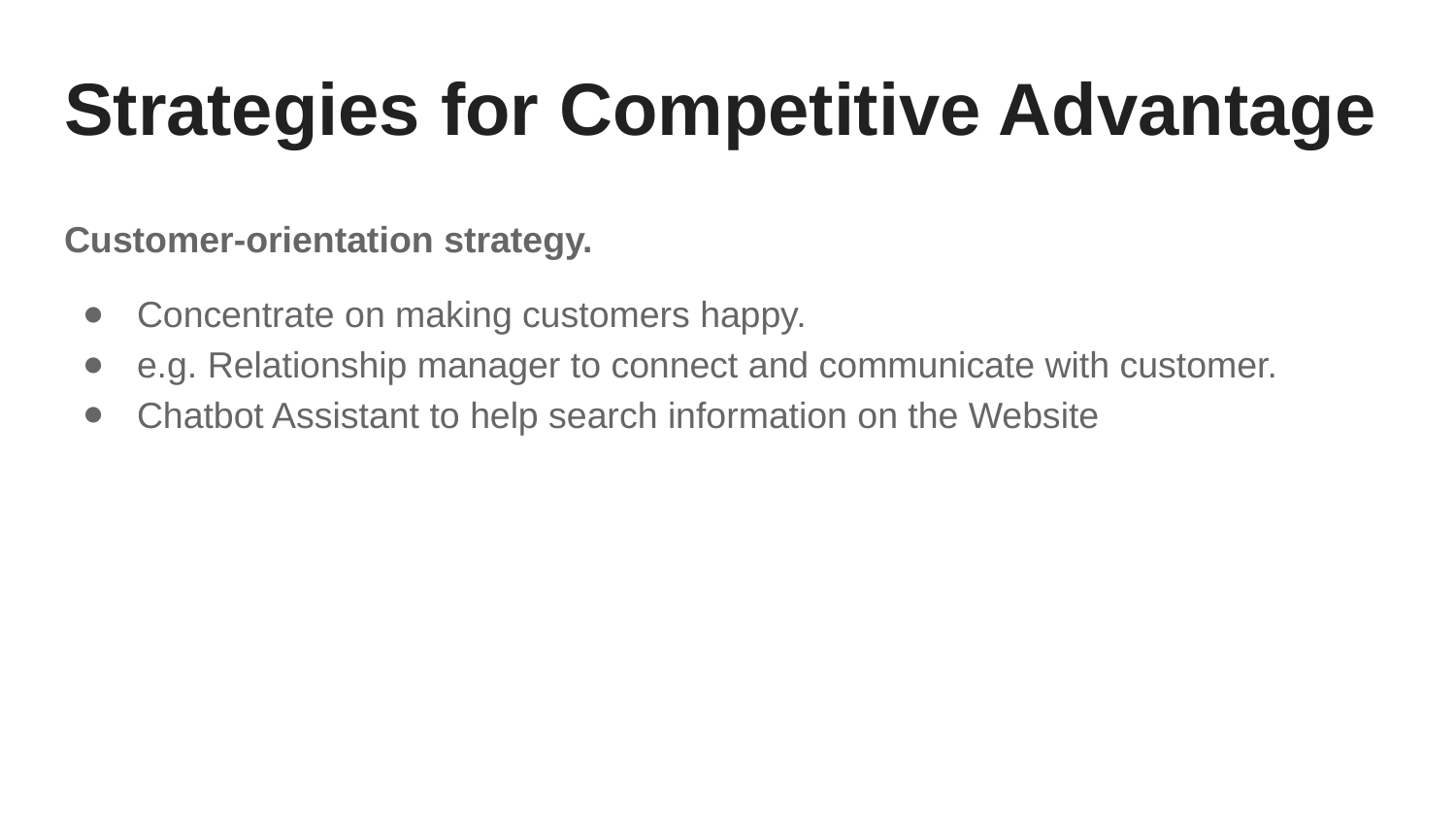

# Strategies for Competitive Advantage
Customer-orientation strategy.
Concentrate on making customers happy.
e.g. Relationship manager to connect and communicate with customer.
Chatbot Assistant to help search information on the Website